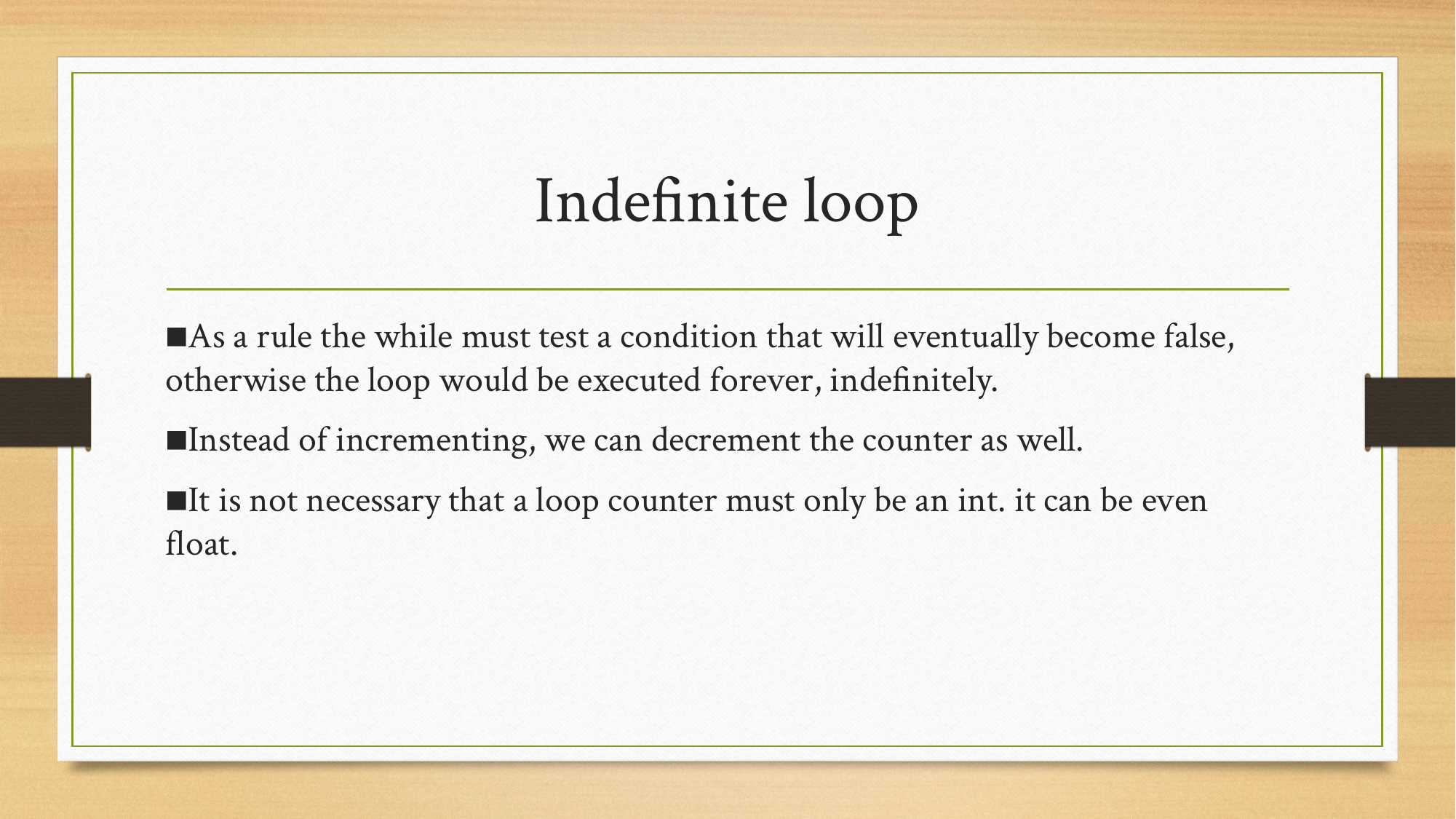

# Indefinite loop
◼As a rule the while must test a condition that will eventually become false, otherwise the loop would be executed forever, indefinitely.
◼Instead of incrementing, we can decrement the counter as well.
◼It is not necessary that a loop counter must only be an int. it can be even float.